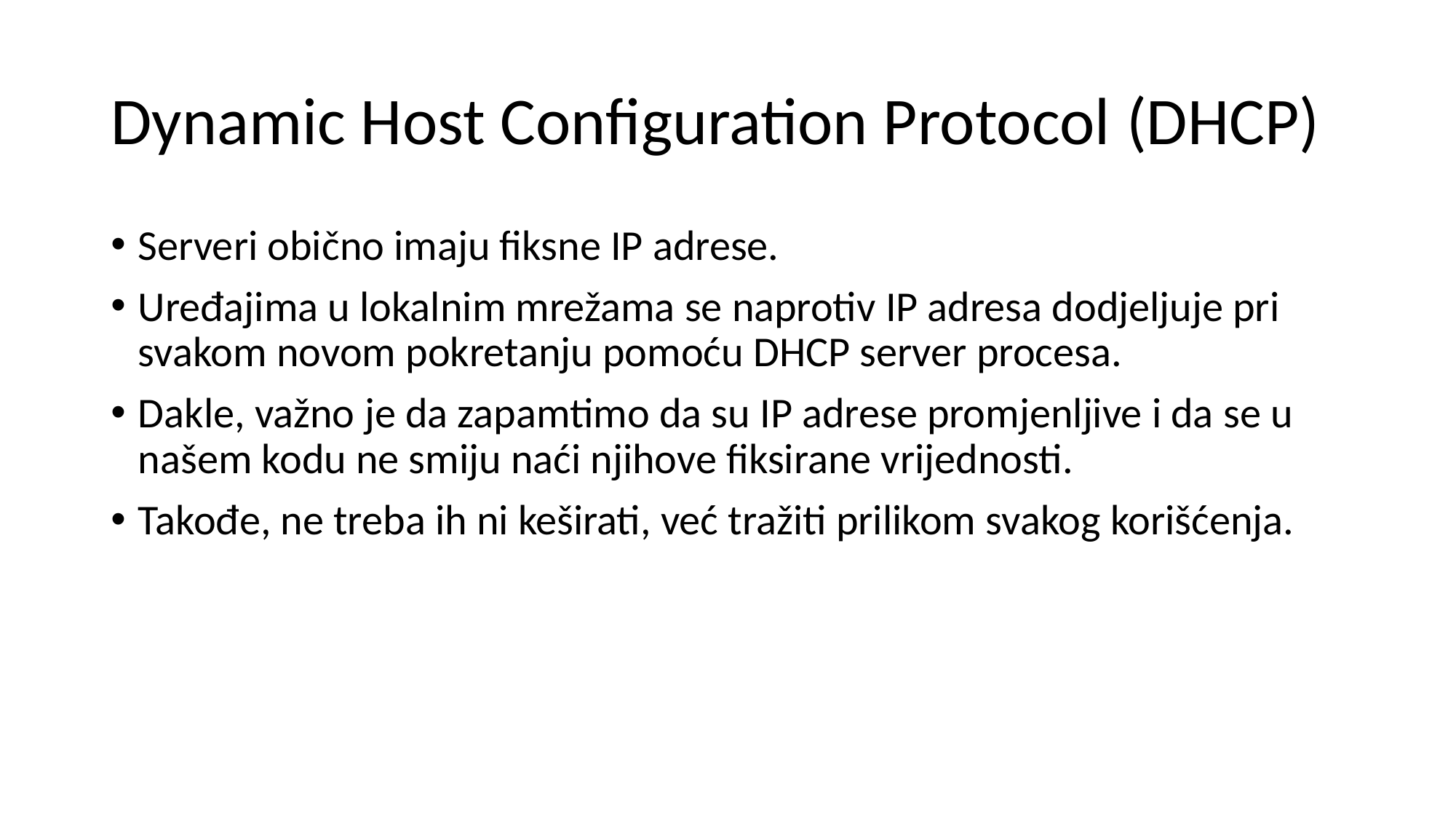

# Dynamic Host Configuration Protocol (DHCP)
Serveri obično imaju fiksne IP adrese.
Uređajima u lokalnim mrežama se naprotiv IP adresa dodjeljuje pri svakom novom pokretanju pomoću DHCP server procesa.
Dakle, važno je da zapamtimo da su IP adrese promjenljive i da se u našem kodu ne smiju naći njihove fiksirane vrijednosti.
Takođe, ne treba ih ni keširati, već tražiti prilikom svakog korišćenja.